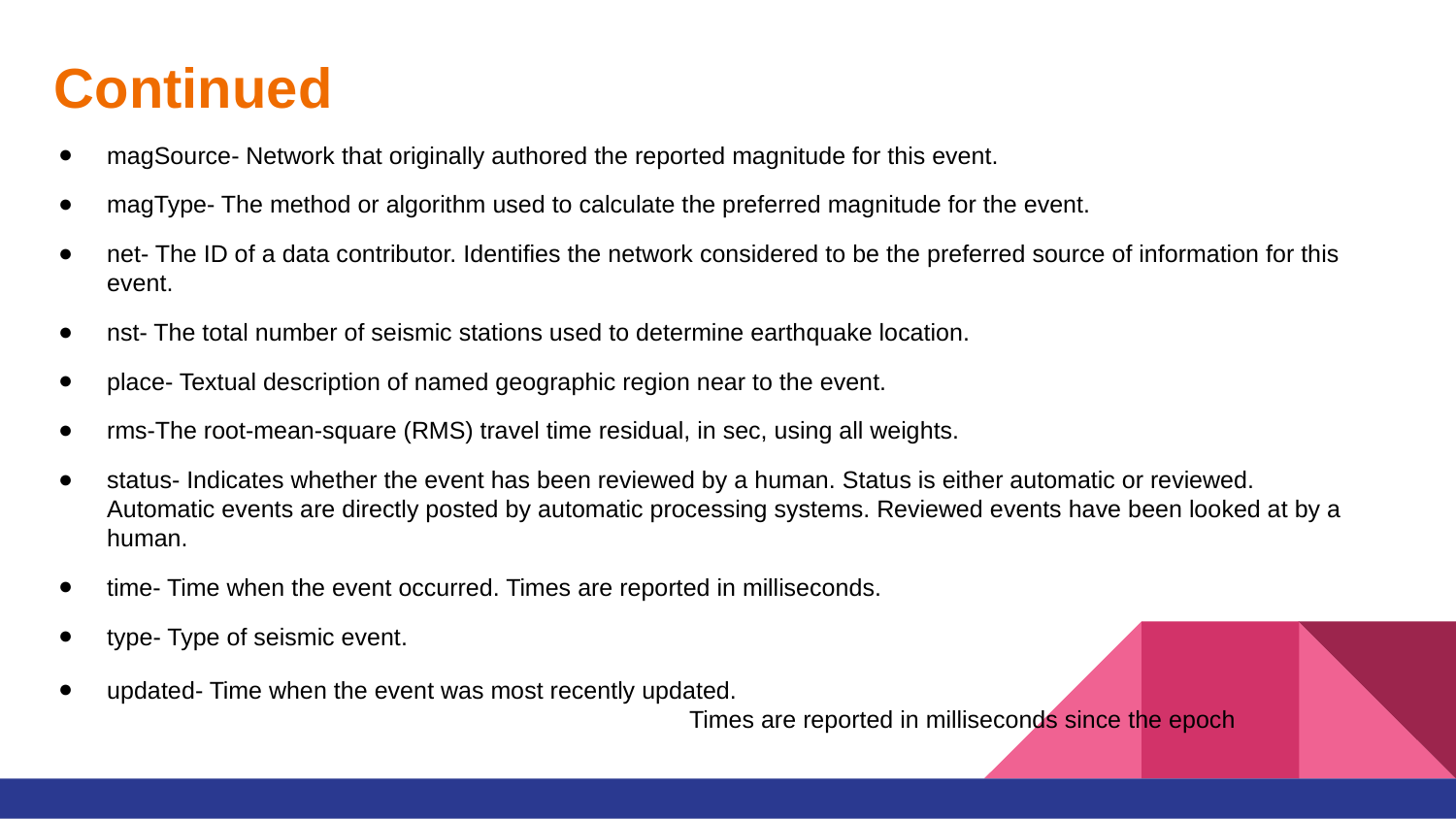

# Continued
magSource- Network that originally authored the reported magnitude for this event.
magType- The method or algorithm used to calculate the preferred magnitude for the event.
net- The ID of a data contributor. Identifies the network considered to be the preferred source of information for this event.
nst- The total number of seismic stations used to determine earthquake location.
place- Textual description of named geographic region near to the event.
rms-The root-mean-square (RMS) travel time residual, in sec, using all weights.
status- Indicates whether the event has been reviewed by a human. Status is either automatic or reviewed. Automatic events are directly posted by automatic processing systems. Reviewed events have been looked at by a human.
time- Time when the event occurred. Times are reported in milliseconds.
type- Type of seismic event.
updated- Time when the event was most recently updated.      								Times are reported in milliseconds since the epoch